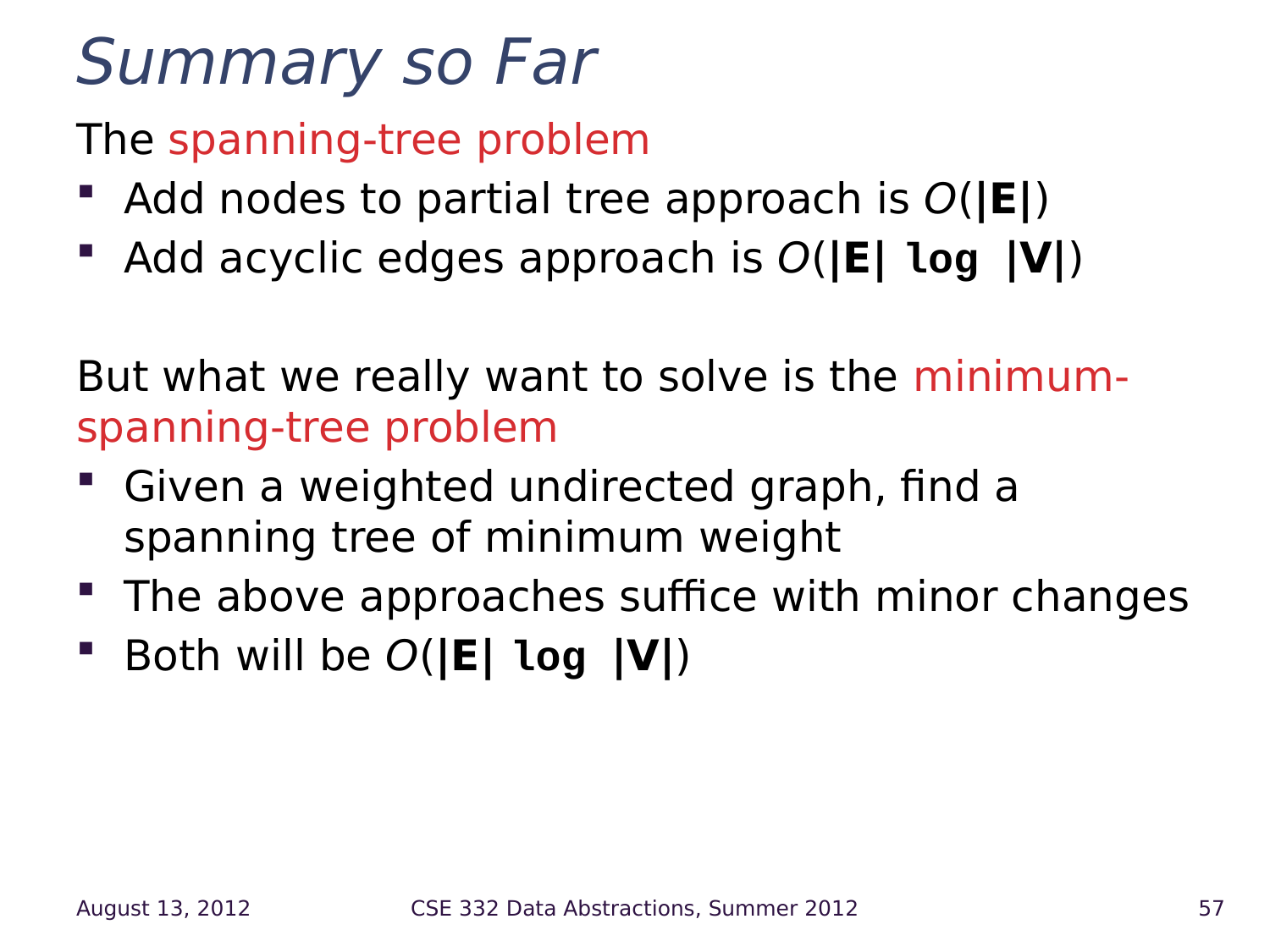

# Summary so Far
The spanning-tree problem
Add nodes to partial tree approach is O(|E|)
Add acyclic edges approach is O(|E| log |V|)

But what we really want to solve is the minimum-spanning-tree problem
Given a weighted undirected graph, find a spanning tree of minimum weight
The above approaches suffice with minor changes
Both will be O(|E| log |V|)

August 13, 2012
CSE 332 Data Abstractions, Summer 2012
57